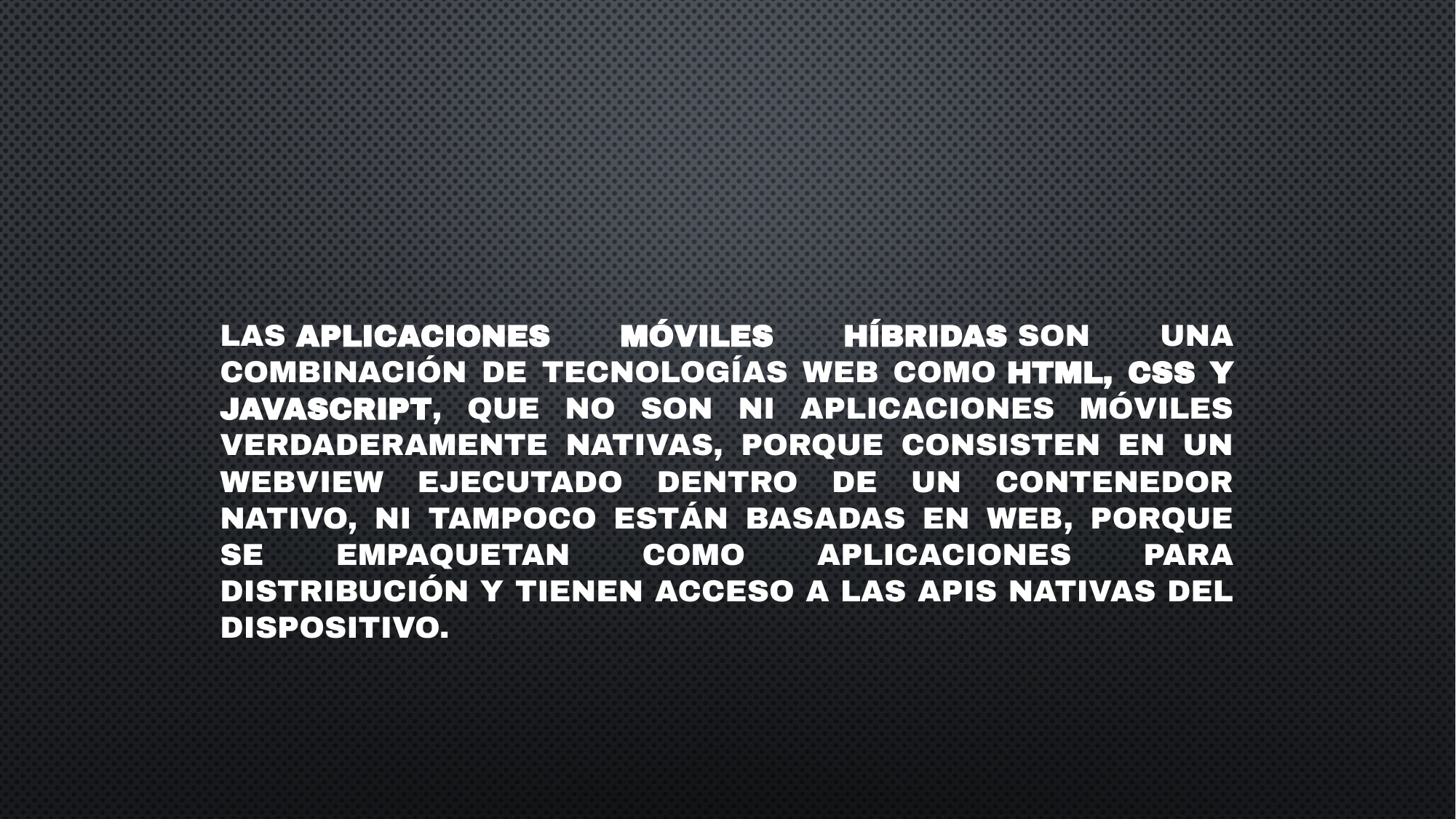

# Las aplicaciones móviles híbridas son una combinación de tecnologías web como HTML, CSS y JavaScript, que no son ni aplicaciones móviles verdaderamente nativas, porque consisten en un WebView ejecutado dentro de un contenedor nativo, ni tampoco están basadas en Web, porque se empaquetan como aplicaciones para distribución y tienen acceso a las Apis nativas del dispositivo.